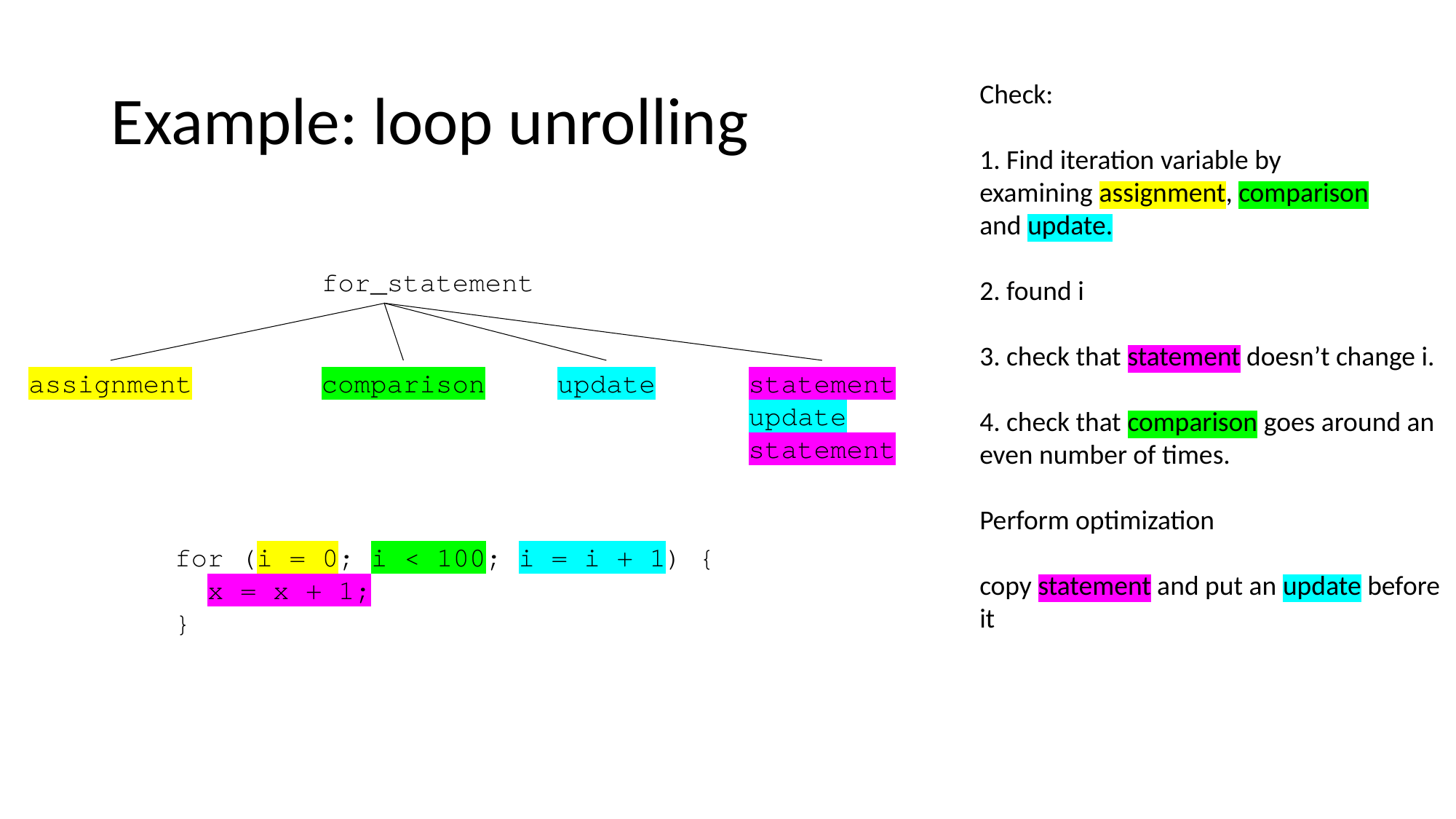

# Example: loop unrolling
Check:

1. Find iteration variable by
examining assignment, comparison
and update.

2. found i

3. check that statement doesn’t change i.

4. check that comparison goes around an even number of times.

Perform optimization

copy statement and put an update before it
for_statement
assignment
comparison
update
statement
update
statement
for (i = 0; i < 100; i = i + 1) {
  x = x + 1;
}